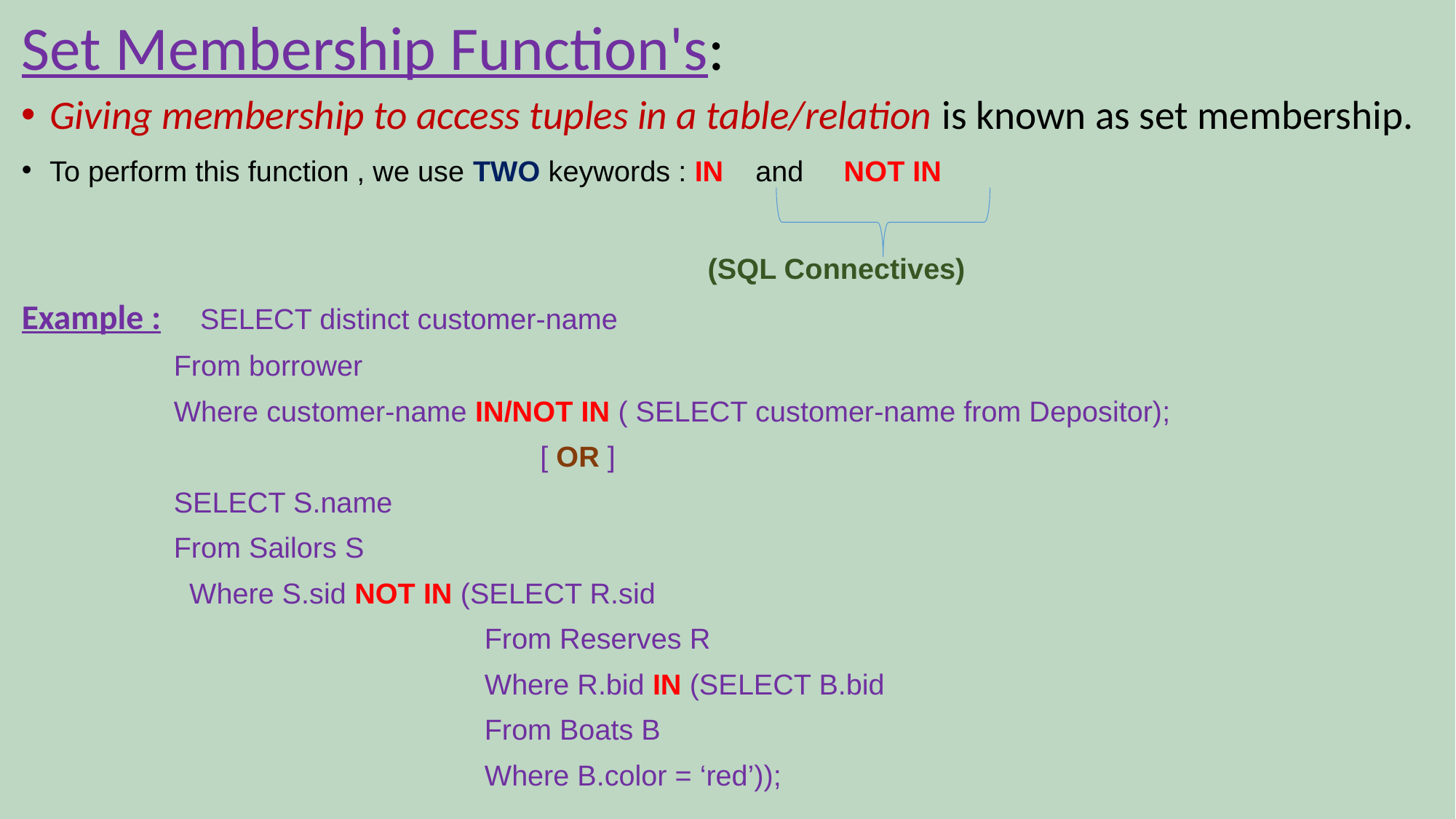

# Set Membership Function's:
Giving membership to access tuples in a table/relation is known as set membership.
To perform this function , we use TWO keywords : IN    and     NOT IN

						        (SQL Connectives)
Example :     SELECT distinct customer-name
                   From borrower
                   Where customer-name IN/NOT IN ( SELECT customer-name from Depositor);
					[ OR ]
                   SELECT S.name
                   From Sailors S
	        Where S.sid NOT IN (SELECT R.sid
				      From Reserves R
				      Where R.bid IN (SELECT B.bid
				      From Boats B
				      Where B.color = ‘red’));